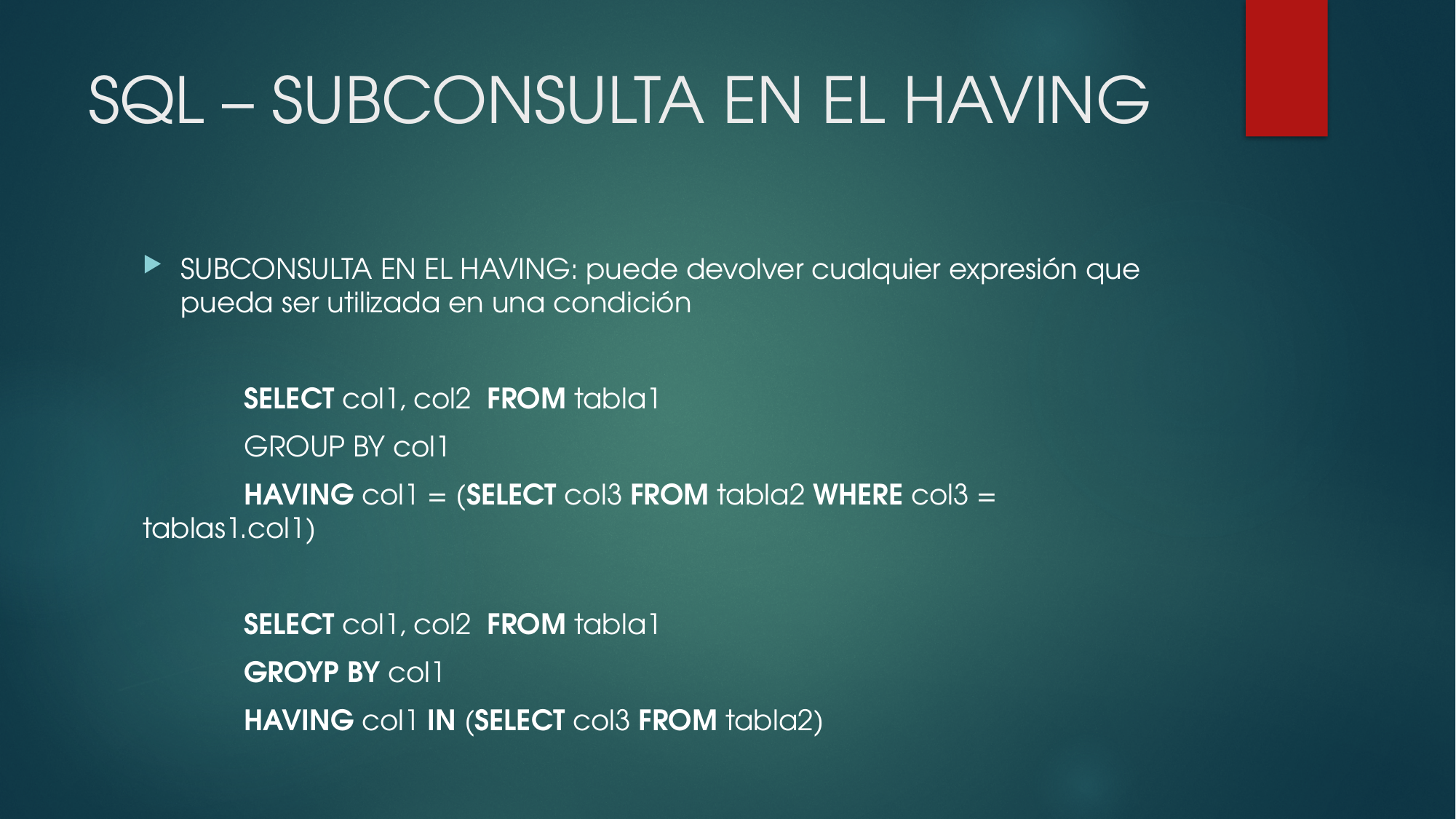

# SQL – SUBCONSULTA EN EL HAVING
SUBCONSULTA EN EL HAVING: puede devolver cualquier expresión que pueda ser utilizada en una condición

	SELECT col1, col2  FROM tabla1
	GROUP BY col1
	HAVING col1 = (SELECT col3 FROM tabla2 WHERE col3 = 	tablas1.col1)

	SELECT col1, col2  FROM tabla1
	GROYP BY col1
	HAVING col1 IN (SELECT col3 FROM tabla2)